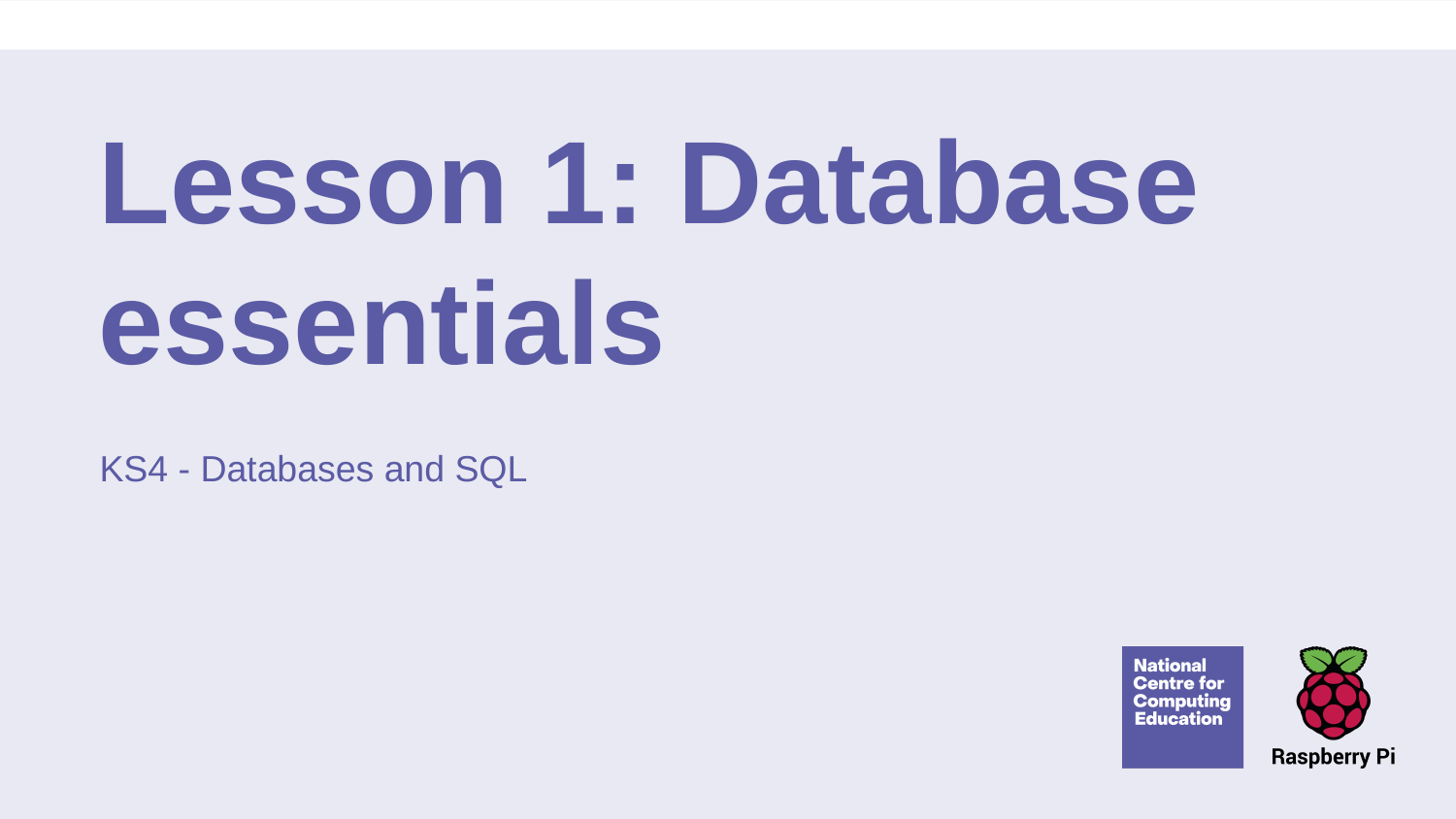

# Lesson 1: Database essentials
KS4 - Databases and SQL